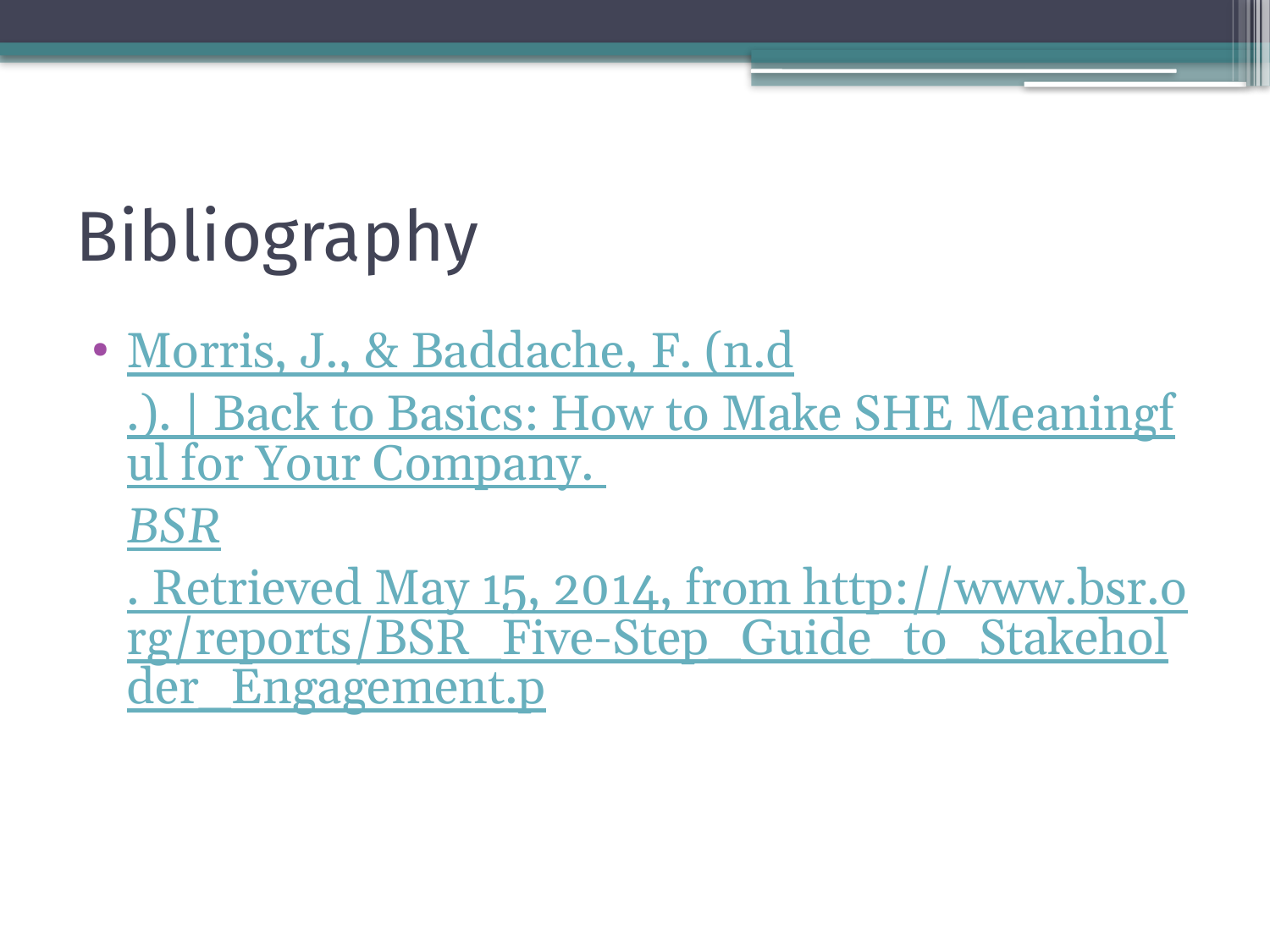

# Bibliography
Morris, J., & Baddache, F. (n.d.). | Back to Basics: How to Make SHE Meaningful for Your Company. BSR. Retrieved May 15, 2014, from http://www.bsr.org/reports/BSR_Five-Step_Guide_to_Stakeholder_Engagement.p